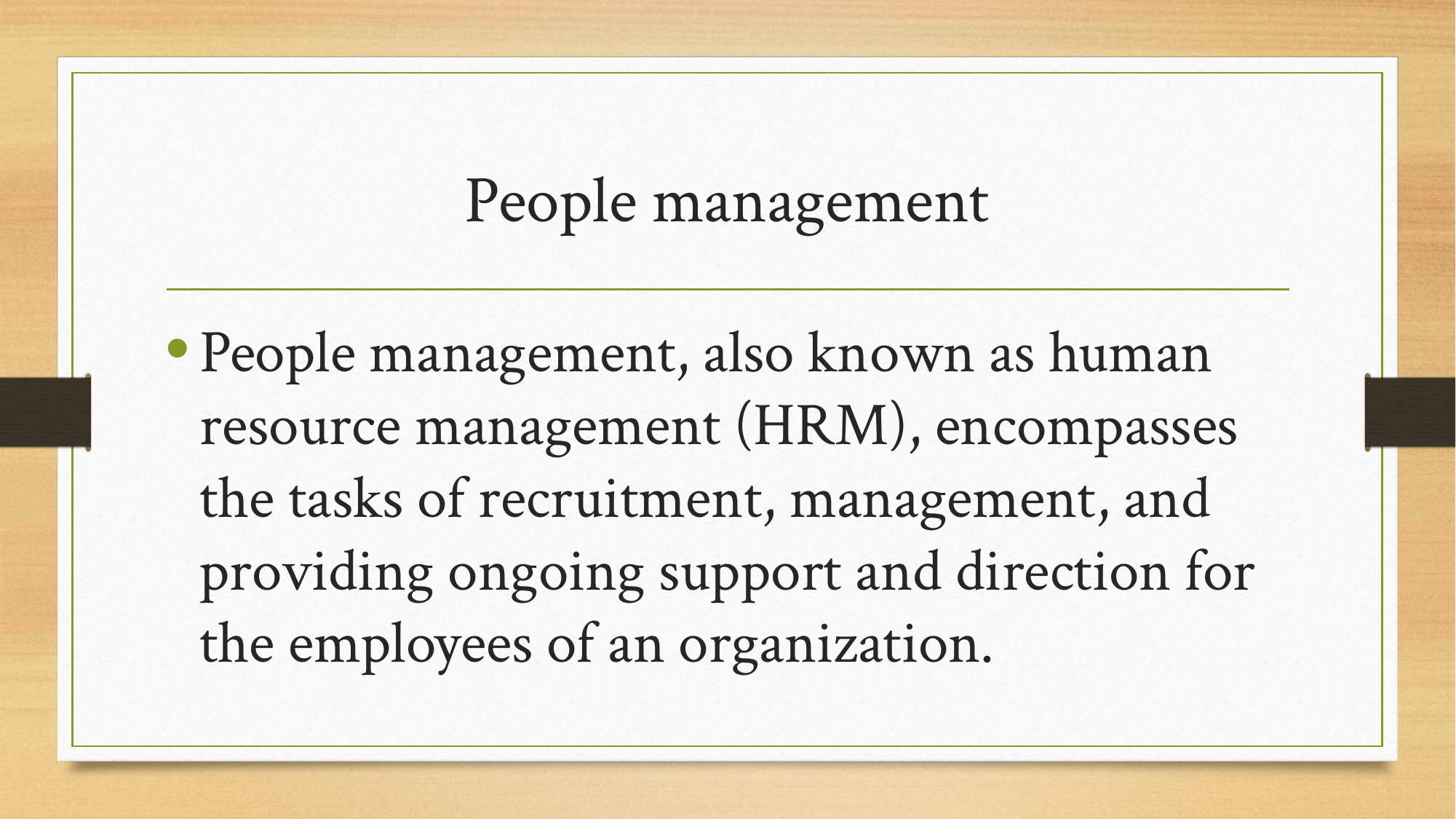

# People management
People management, also known as human resource management (HRM), encompasses the tasks of recruitment, management, and providing ongoing support and direction for the employees of an organization.